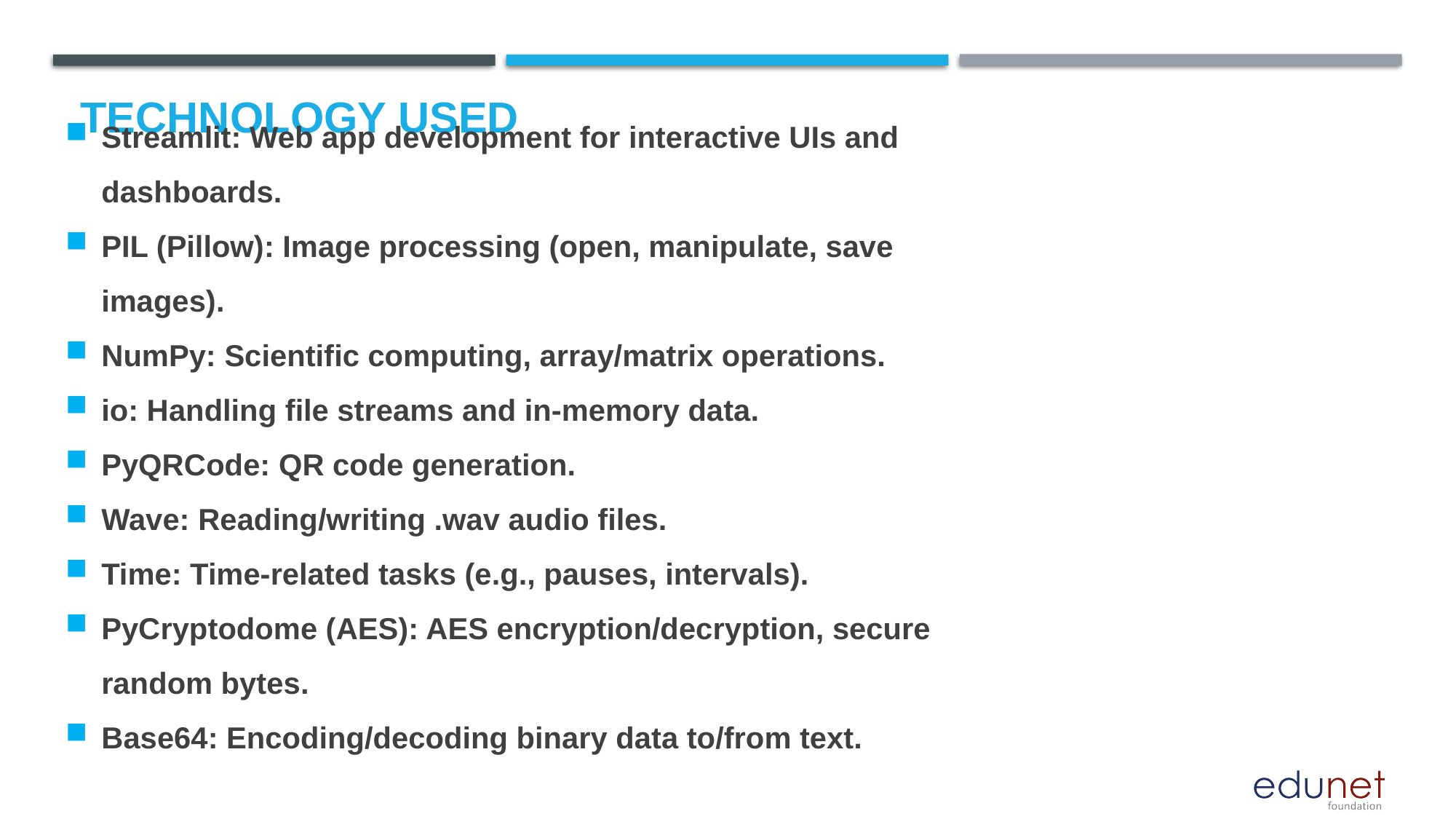

# Technology Used
Streamlit: Web app development for interactive UIs and dashboards.
PIL (Pillow): Image processing (open, manipulate, save images).
NumPy: Scientific computing, array/matrix operations.
io: Handling file streams and in-memory data.
PyQRCode: QR code generation.
Wave: Reading/writing .wav audio files.
Time: Time-related tasks (e.g., pauses, intervals).
PyCryptodome (AES): AES encryption/decryption, secure random bytes.
Base64: Encoding/decoding binary data to/from text.